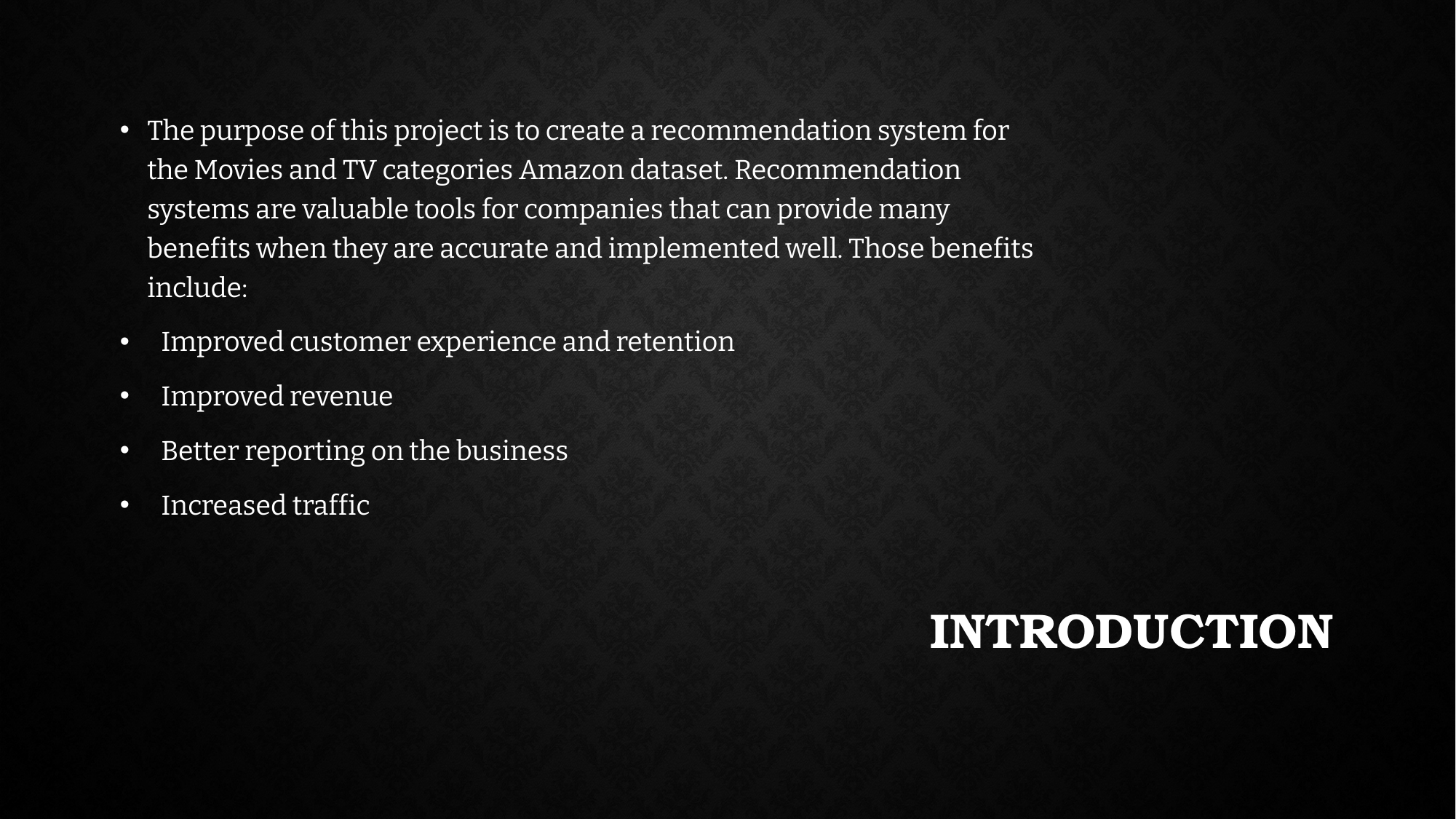

The purpose of this project is to create a recommendation system for the Movies and TV categories Amazon dataset. Recommendation systems are valuable tools for companies that can provide many benefits when they are accurate and implemented well. Those benefits include:
Improved customer experience and retention
Improved revenue
Better reporting on the business
Increased traffic
# Introduction